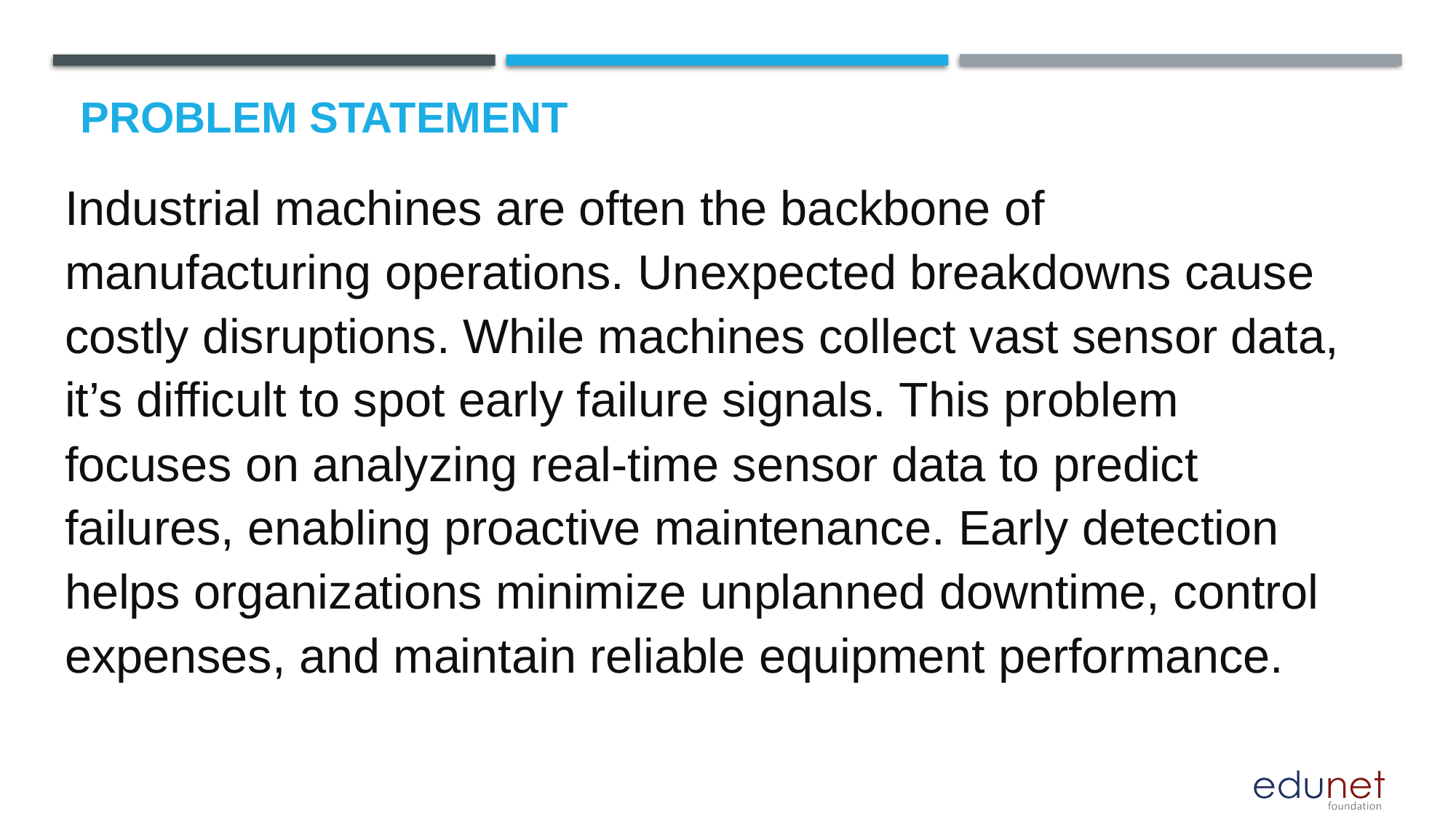

# Problem Statement
Industrial machines are often the backbone of manufacturing operations. Unexpected breakdowns cause costly disruptions. While machines collect vast sensor data, it’s difficult to spot early failure signals. This problem focuses on analyzing real-time sensor data to predict failures, enabling proactive maintenance. Early detection helps organizations minimize unplanned downtime, control expenses, and maintain reliable equipment performance.